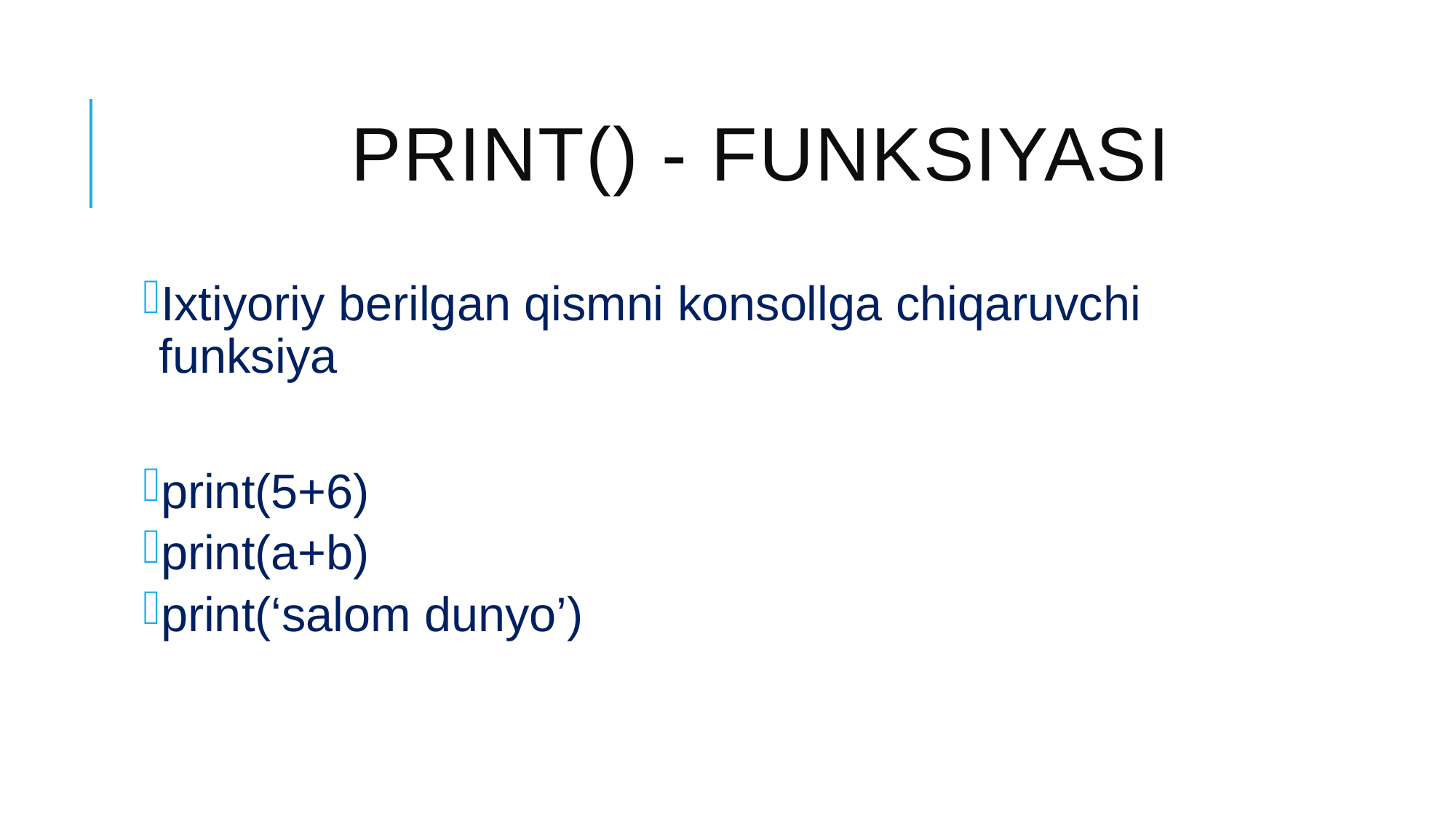

# Print() - funksiyasi
Ixtiyoriy berilgan qismni konsollga chiqaruvchi funksiya

print(5+6)
print(a+b)
print(‘salom dunyo’)